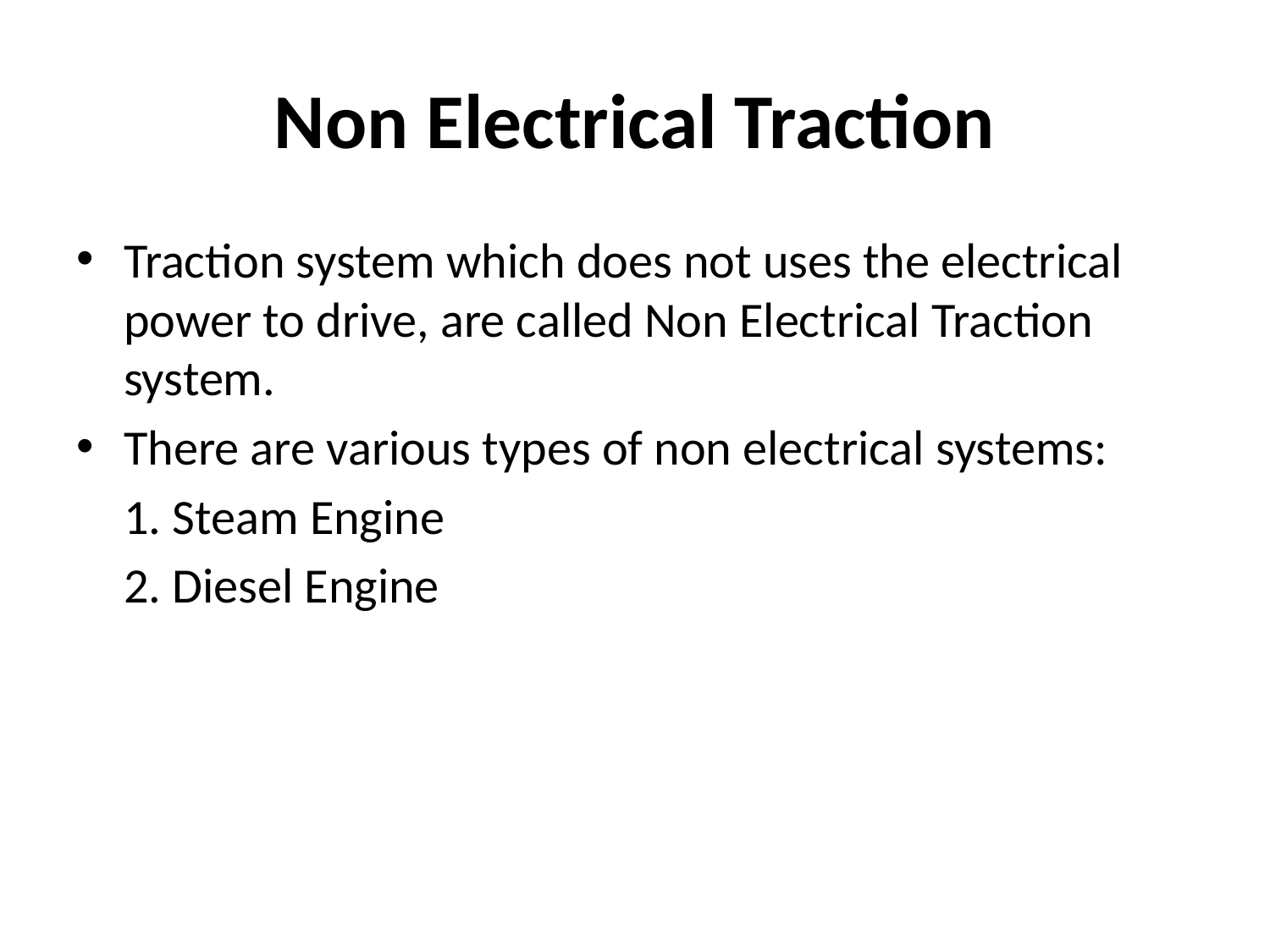

# Non Electrical Traction
Traction system which does not uses the electrical power to drive, are called Non Electrical Traction system.
There are various types of non electrical systems:
	1. Steam Engine
	2. Diesel Engine